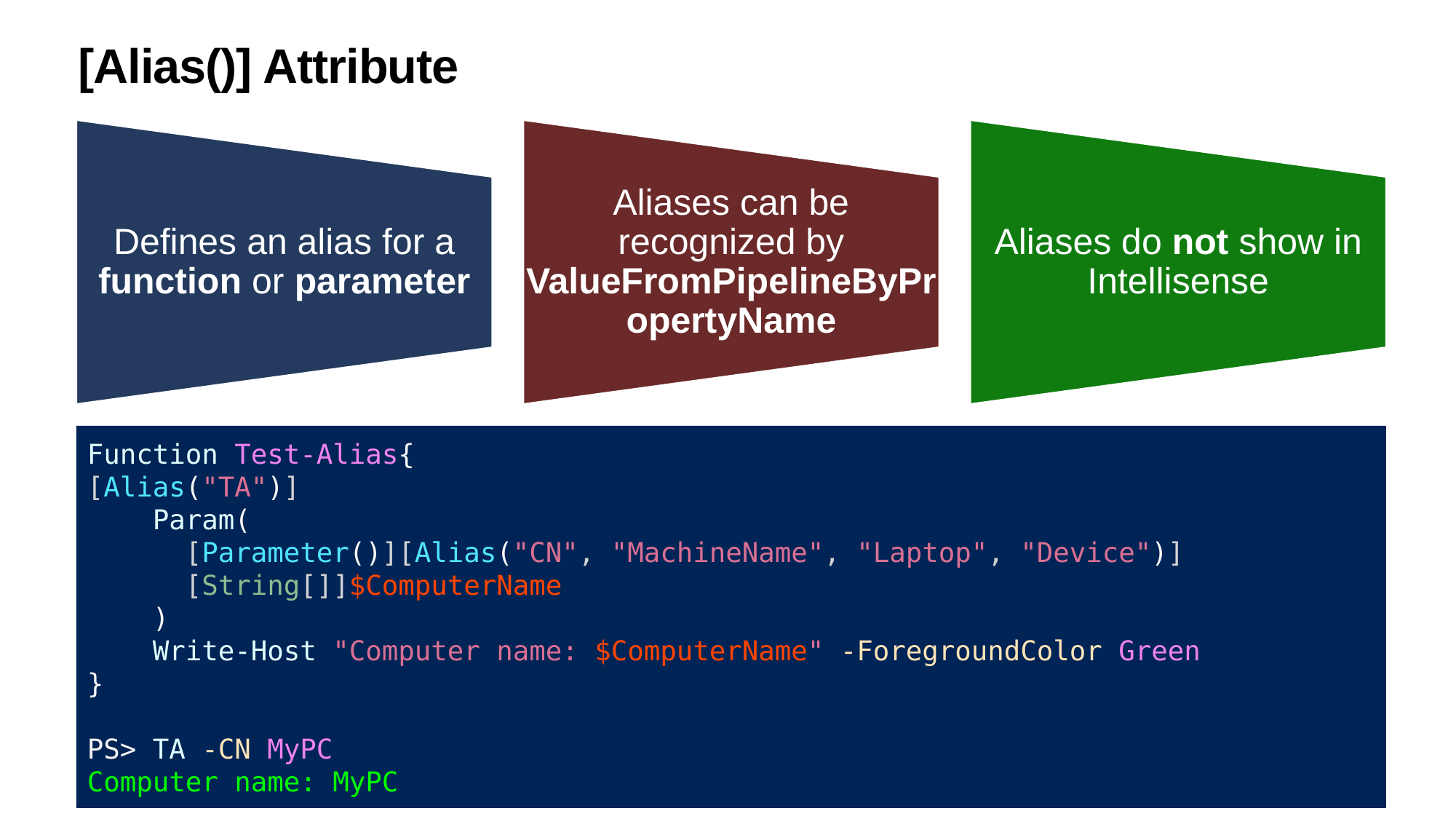

# [Alias()] Attribute
Defines an alias for a function or parameter
Aliases can be recognized by ValueFromPipelineByPropertyName
Aliases do not show in Intellisense
Function Test-Alias{
[Alias("TA")]
    Param(
      [Parameter()][Alias("CN", "MachineName", "Laptop", "Device")]
      [String[]]$ComputerName
    )
    Write-Host "Computer name: $ComputerName" -ForegroundColor Green
}

PS> TA -CN MyPC
Computer name: MyPC